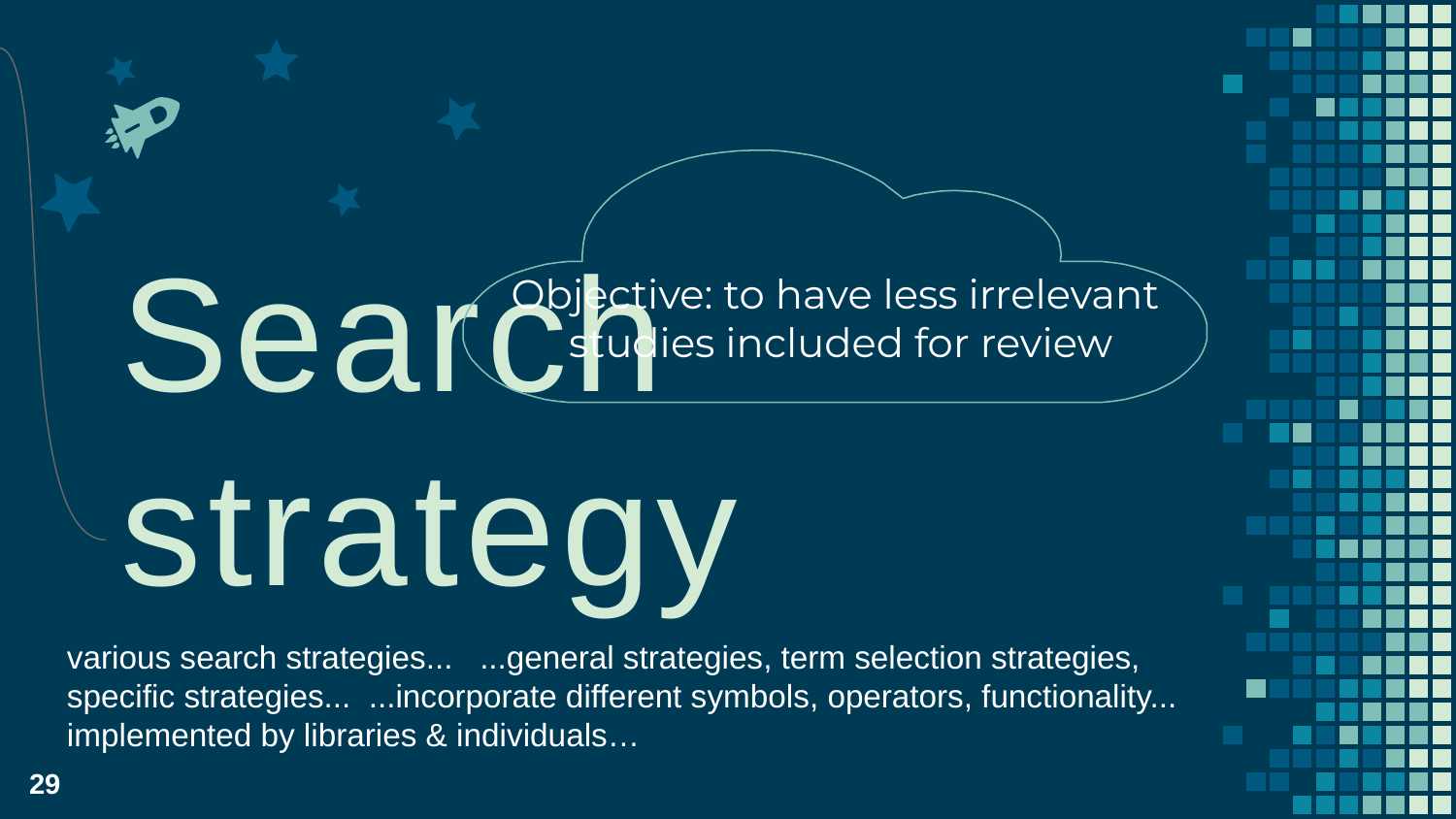

Objective: to have less irrelevant
 studies included for review

Search strategy
various search strategies...   ...general strategies, term selection strategies, specific strategies...  ...incorporate different symbols, operators, functionality...  implemented by libraries & individuals…
29